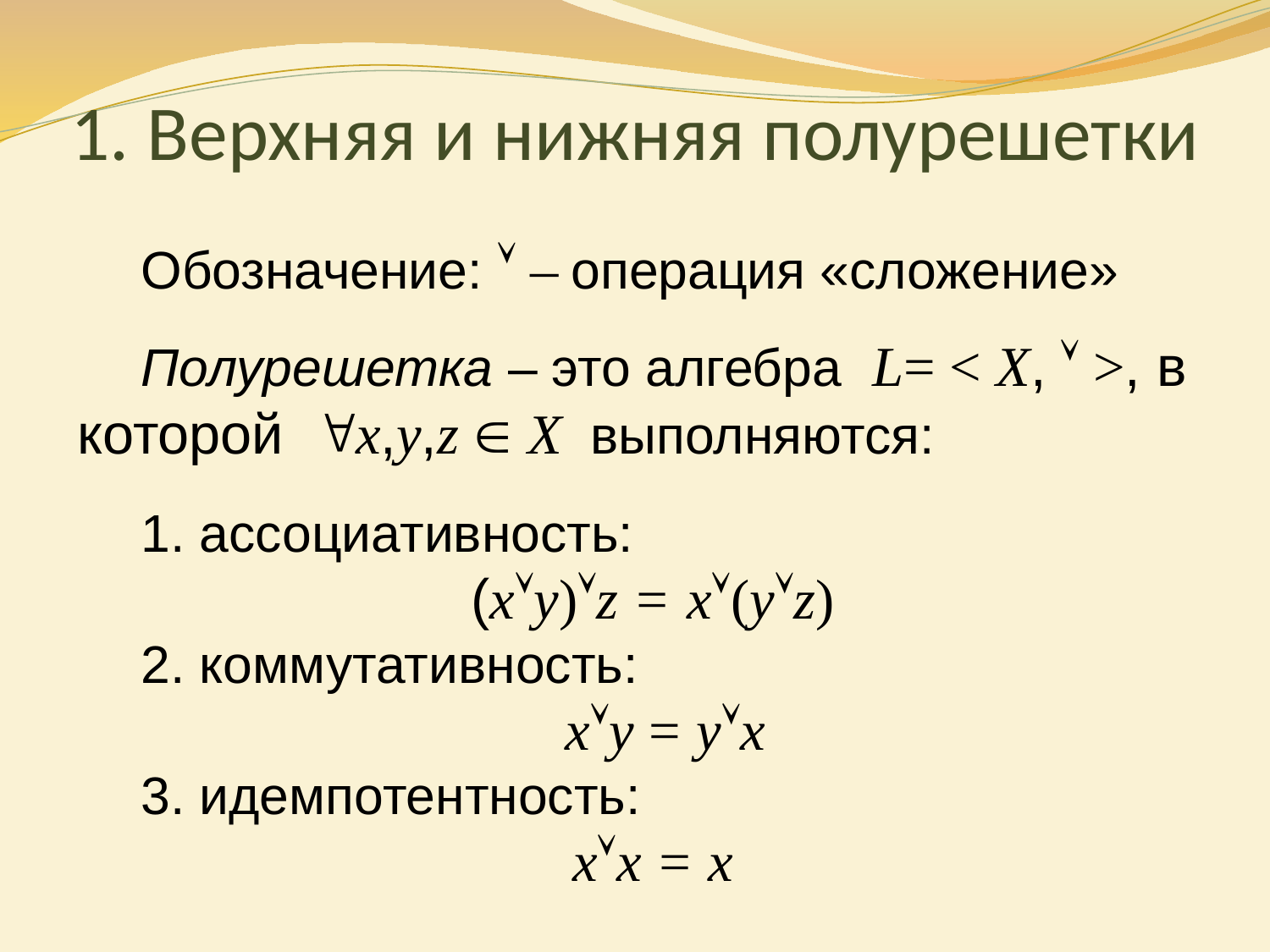

# 1. Верхняя и нижняя полурешетки
Обозначение: ∨ – операция «сложение»

Полурешетка – это алгебра  L= < X, ∨ >, в которой  ∀x,y,z ∈ X  выполняются:

1. ассоциативность:
(x∨y)∨z = x∨(y∨z)
2. коммутативность:
x∨y = y∨х
3. идемпотентность:
x∨х = х